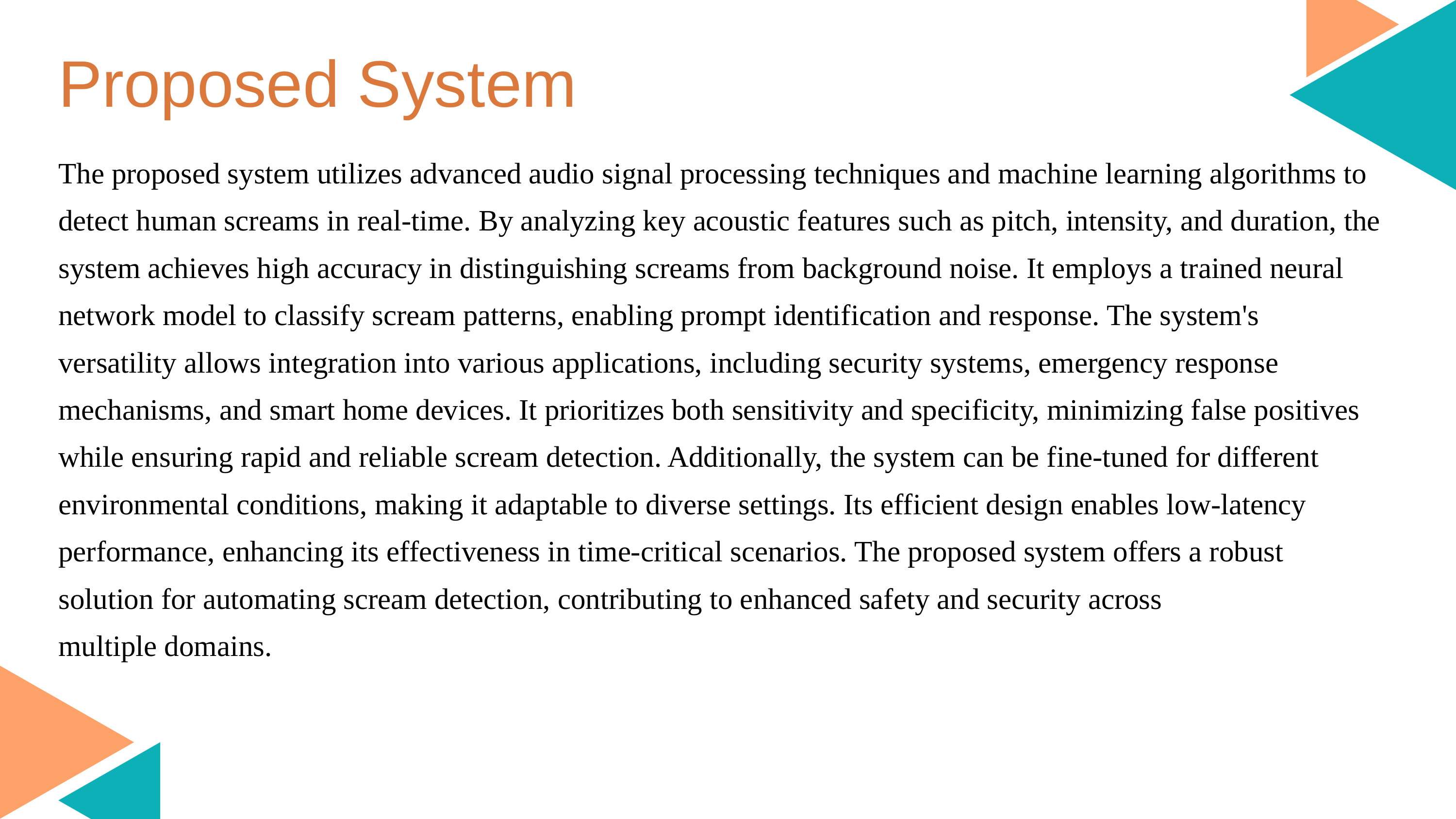

Proposed System
The proposed system utilizes advanced audio signal processing techniques and machine learning algorithms to detect human screams in real-time. By analyzing key acoustic features such as pitch, intensity, and duration, the system achieves high accuracy in distinguishing screams from background noise. It employs a trained neural network model to classify scream patterns, enabling prompt identification and response. The system's versatility allows integration into various applications, including security systems, emergency response mechanisms, and smart home devices. It prioritizes both sensitivity and specificity, minimizing false positives while ensuring rapid and reliable scream detection. Additionally, the system can be fine-tuned for different environmental conditions, making it adaptable to diverse settings. Its efficient design enables low-latency performance, enhancing its effectiveness in time-critical scenarios. The proposed system offers a robust solution for automating scream detection, contributing to enhanced safety and security across multiple domains.